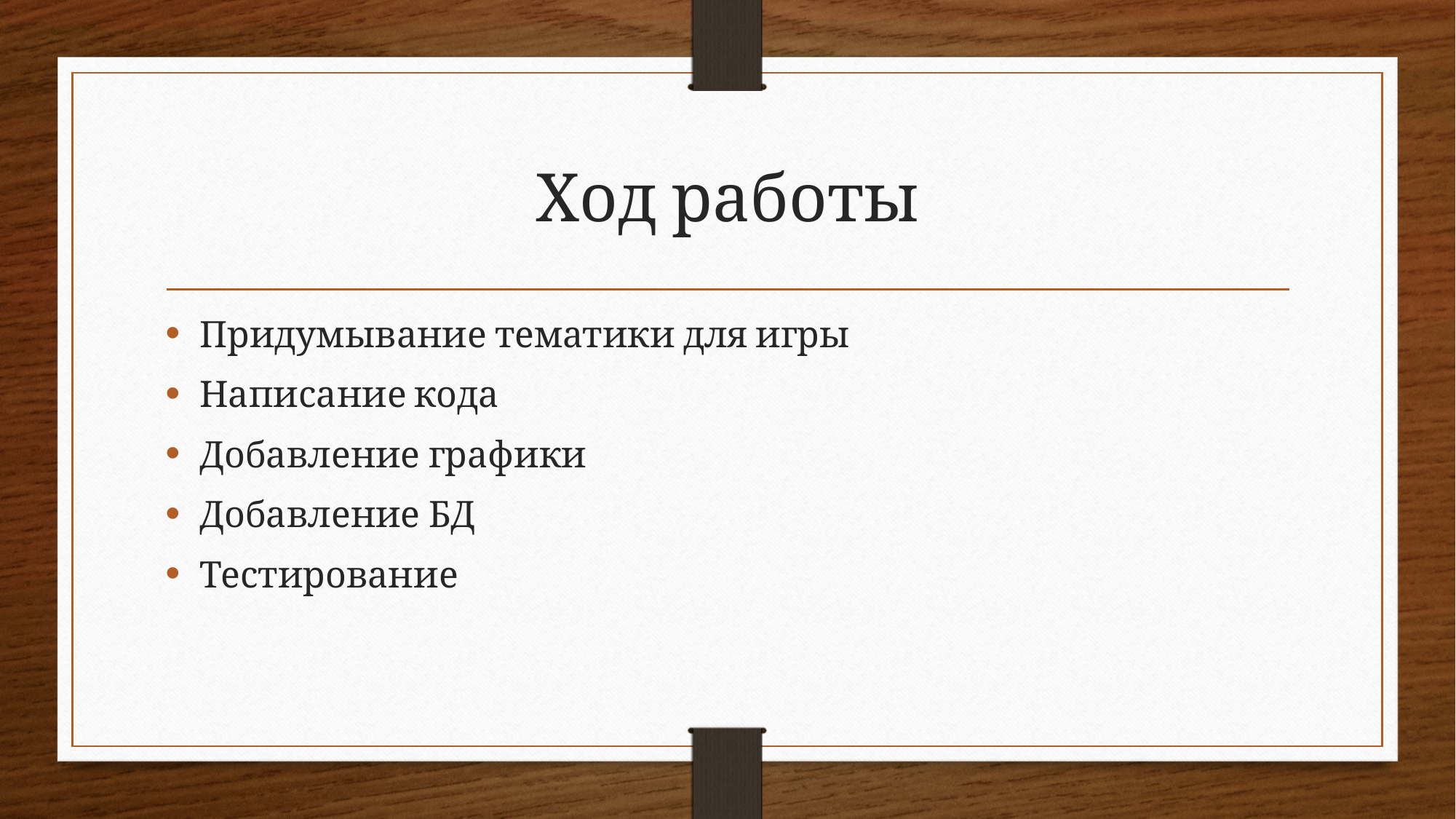

# Ход работы
Придумывание тематики для игры
Написание кода
Добавление графики
Добавление БД
Тестирование